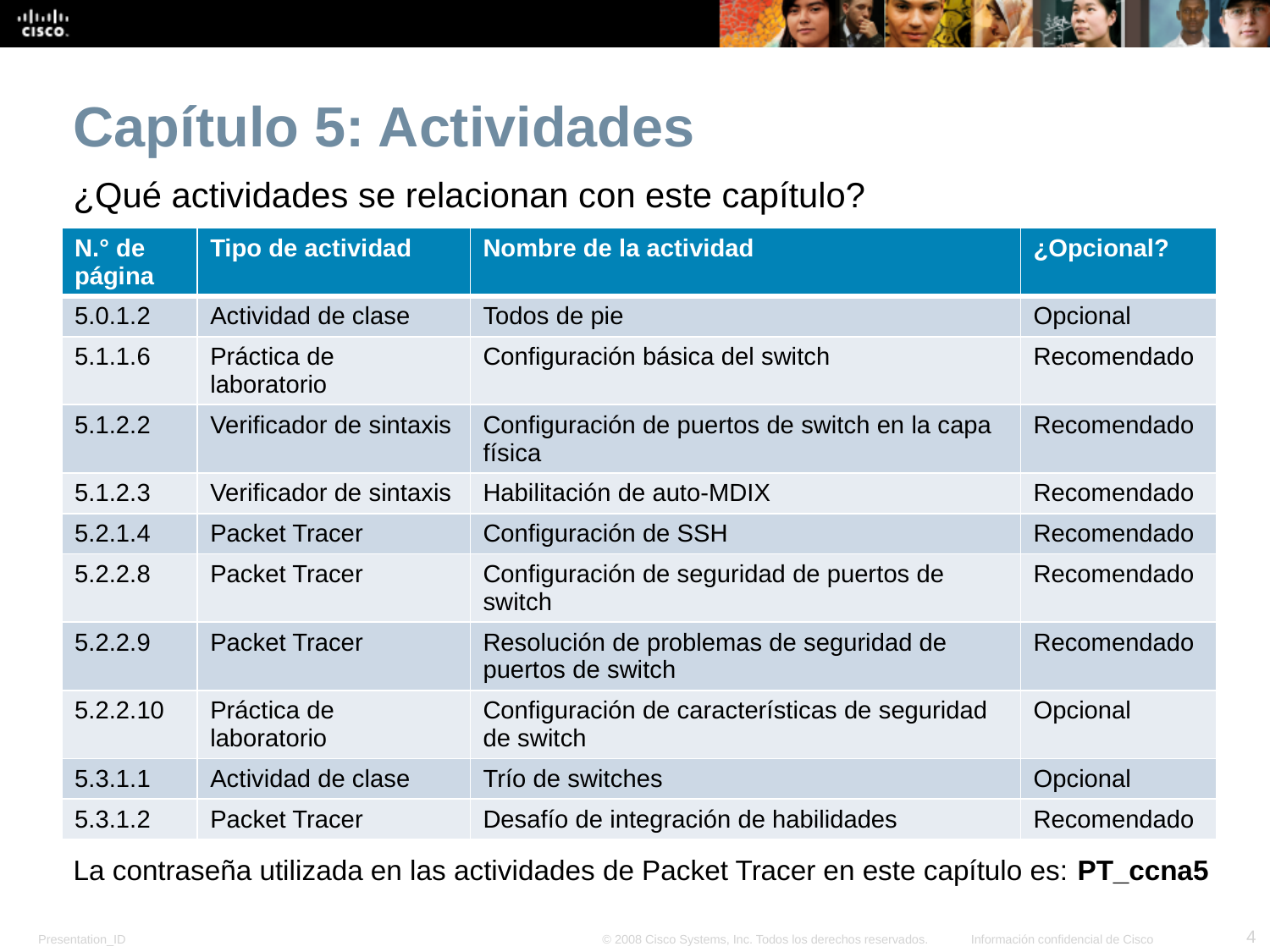

Capítulo 5: Actividades
¿Qué actividades se relacionan con este capítulo?

| N.° de página | Tipo de actividad | Nombre de la actividad | ¿Opcional? |
| --- | --- | --- | --- |
| 5.0.1.2 | Actividad de clase | Todos de pie | Opcional |
| 5.1.1.6 | Práctica de laboratorio | Configuración básica del switch | Recomendado |
| 5.1.2.2 | Verificador de sintaxis | Configuración de puertos de switch en la capa física | Recomendado |
| 5.1.2.3 | Verificador de sintaxis | Habilitación de auto-MDIX | Recomendado |
| 5.2.1.4 | Packet Tracer | Configuración de SSH | Recomendado |
| 5.2.2.8 | Packet Tracer | Configuración de seguridad de puertos de switch | Recomendado |
| 5.2.2.9 | Packet Tracer | Resolución de problemas de seguridad de puertos de switch | Recomendado |
| 5.2.2.10 | Práctica de laboratorio | Configuración de características de seguridad de switch | Opcional |
| 5.3.1.1 | Actividad de clase | Trío de switches | Opcional |
| 5.3.1.2 | Packet Tracer | Desafío de integración de habilidades | Recomendado |
La contraseña utilizada en las actividades de Packet Tracer en este capítulo es: PT_ccna5